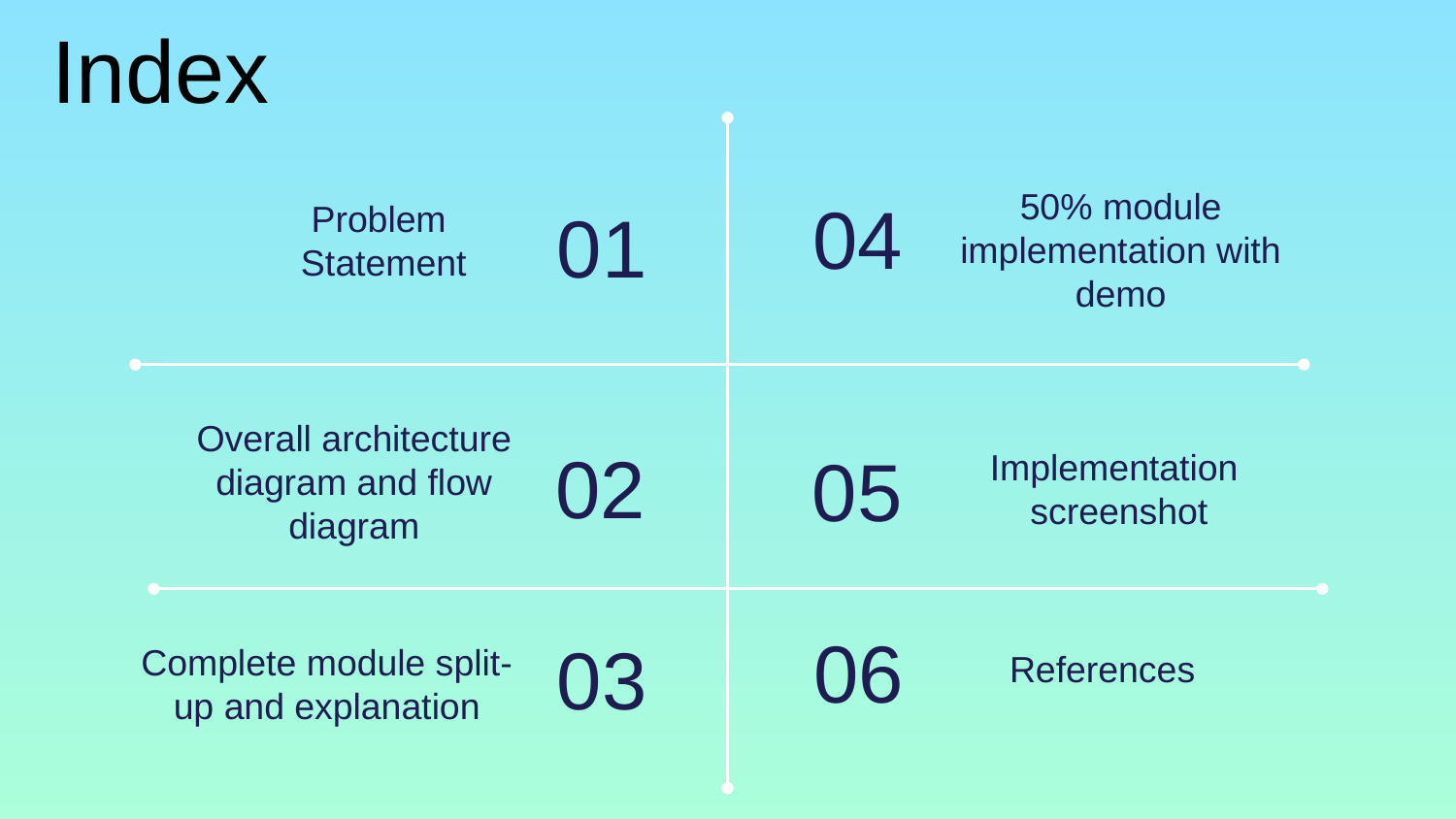

Index
04
01
# Problem Statement
50% module implementation with demo
02
05
Implementation
screenshot
Overall architecture diagram and flow diagram
06
03
References
Complete module split-up and explanation